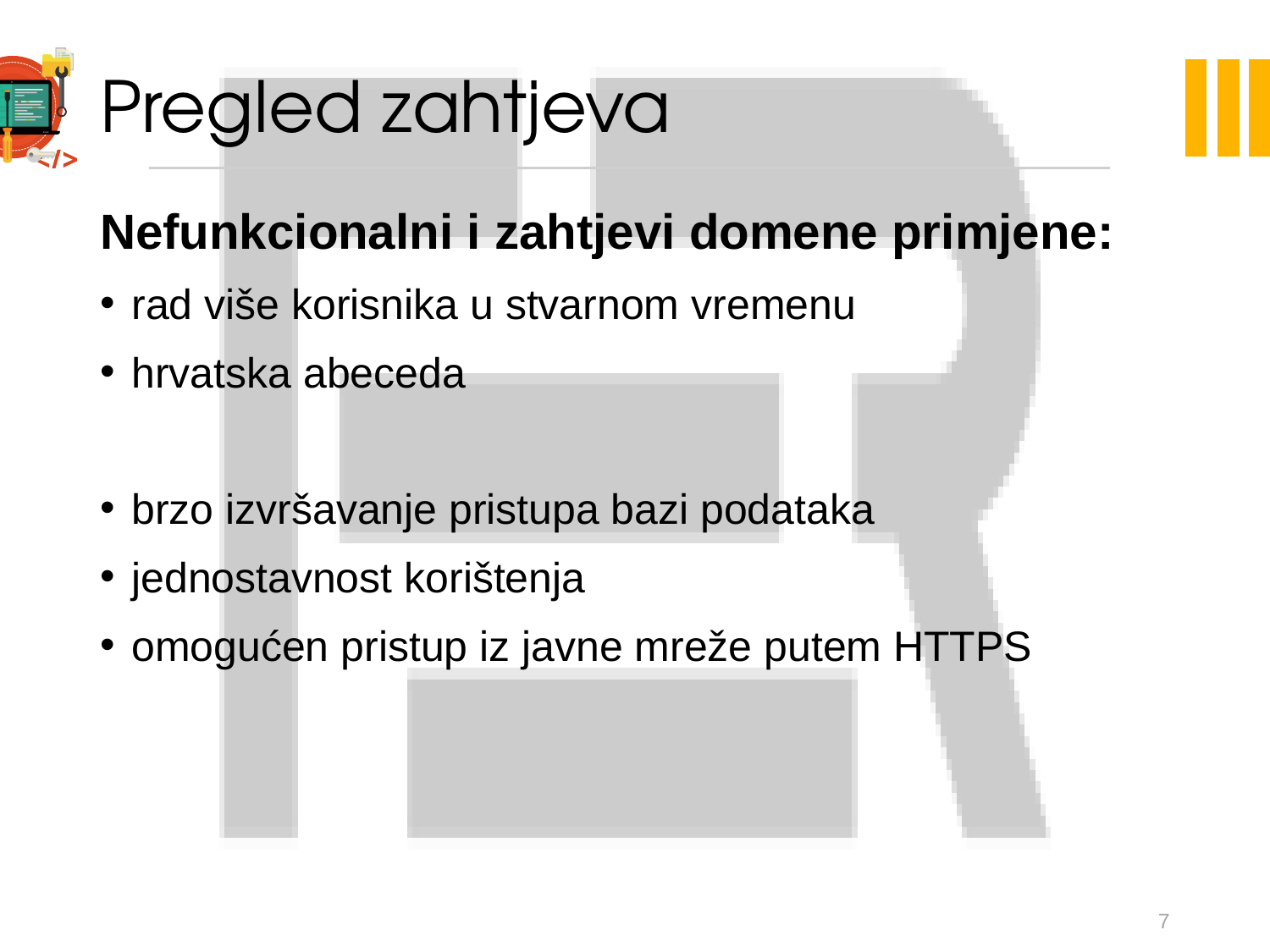

# Pregled zahtjeva
Nefunkcionalni i zahtjevi domene primjene:
rad više korisnika u stvarnom vremenu
hrvatska abeceda

brzo izvršavanje pristupa bazi podataka
jednostavnost korištenja
omogućen pristup iz javne mreže putem HTTPS

7